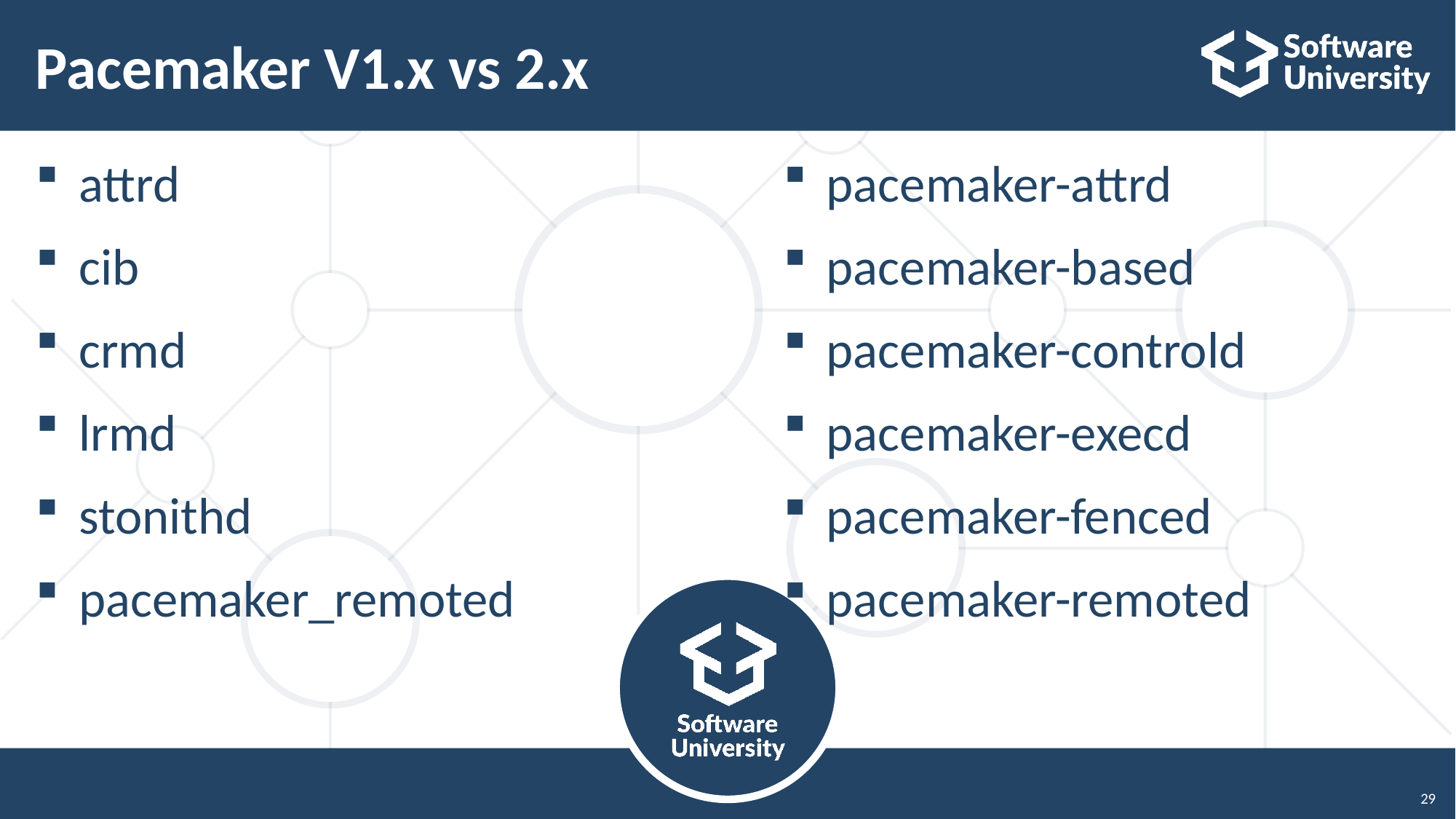

# Pacemaker V1.x vs 2.x
attrd
cib
crmd
lrmd
stonithd
pacemaker_remoted
pacemaker-attrd
pacemaker-based
pacemaker-controld
pacemaker-execd
pacemaker-fenced
pacemaker-remoted
29